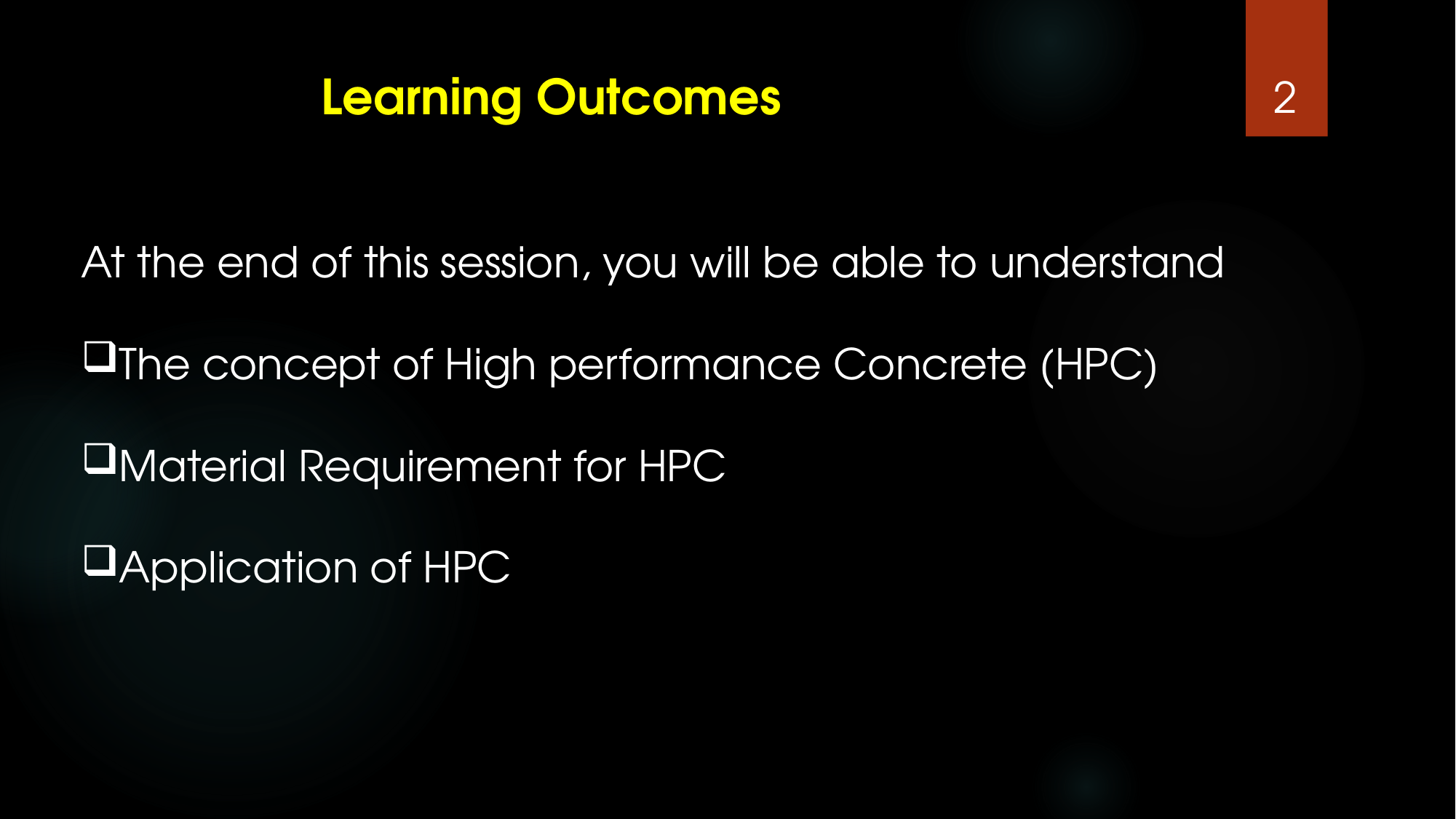

2
Learning Outcomes

At the end of this session, you will be able to understand
The concept of High performance Concrete (HPC)
Material Requirement for HPC
Application of HPC